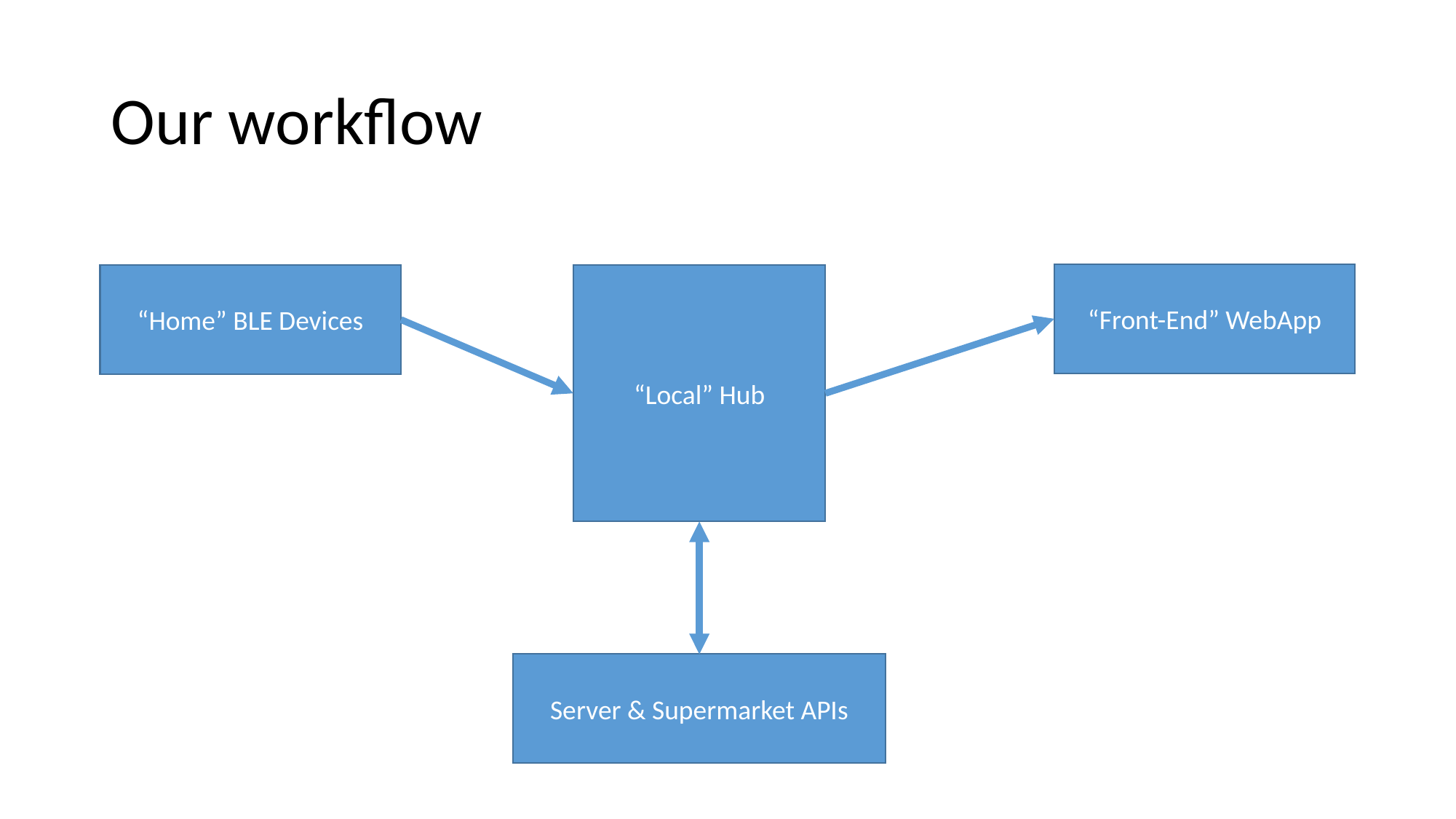

# Our workflow
“Front-End” WebApp
“Home” BLE Devices
“Local” Hub
Server & Supermarket APIs